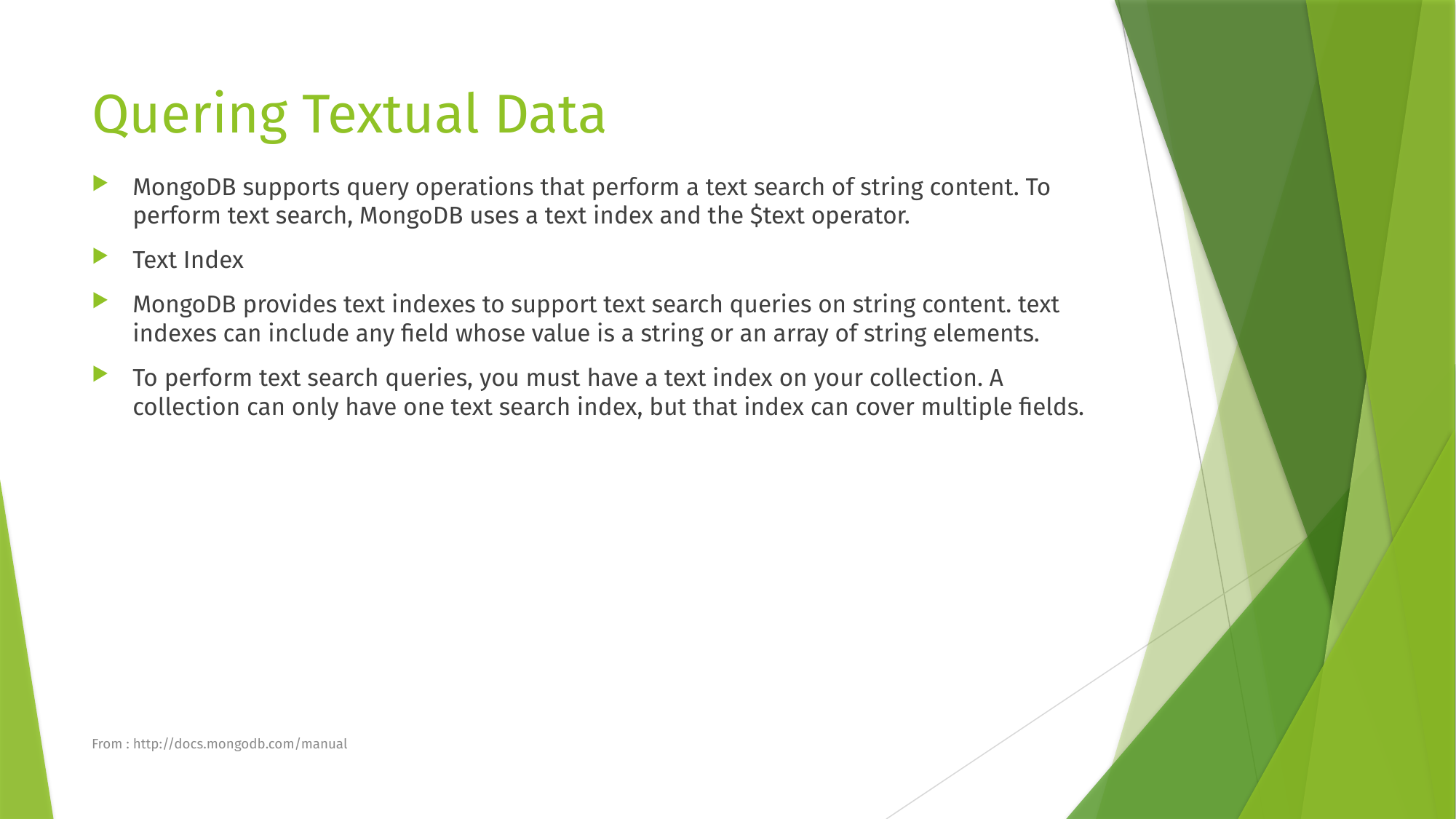

# Quering Textual Data
MongoDB supports query operations that perform a text search of string content. To perform text search, MongoDB uses a text index and the $text operator.
Text Index
MongoDB provides text indexes to support text search queries on string content. text indexes can include any field whose value is a string or an array of string elements.
To perform text search queries, you must have a text index on your collection. A collection can only have one text search index, but that index can cover multiple fields.

From : http://docs.mongodb.com/manual